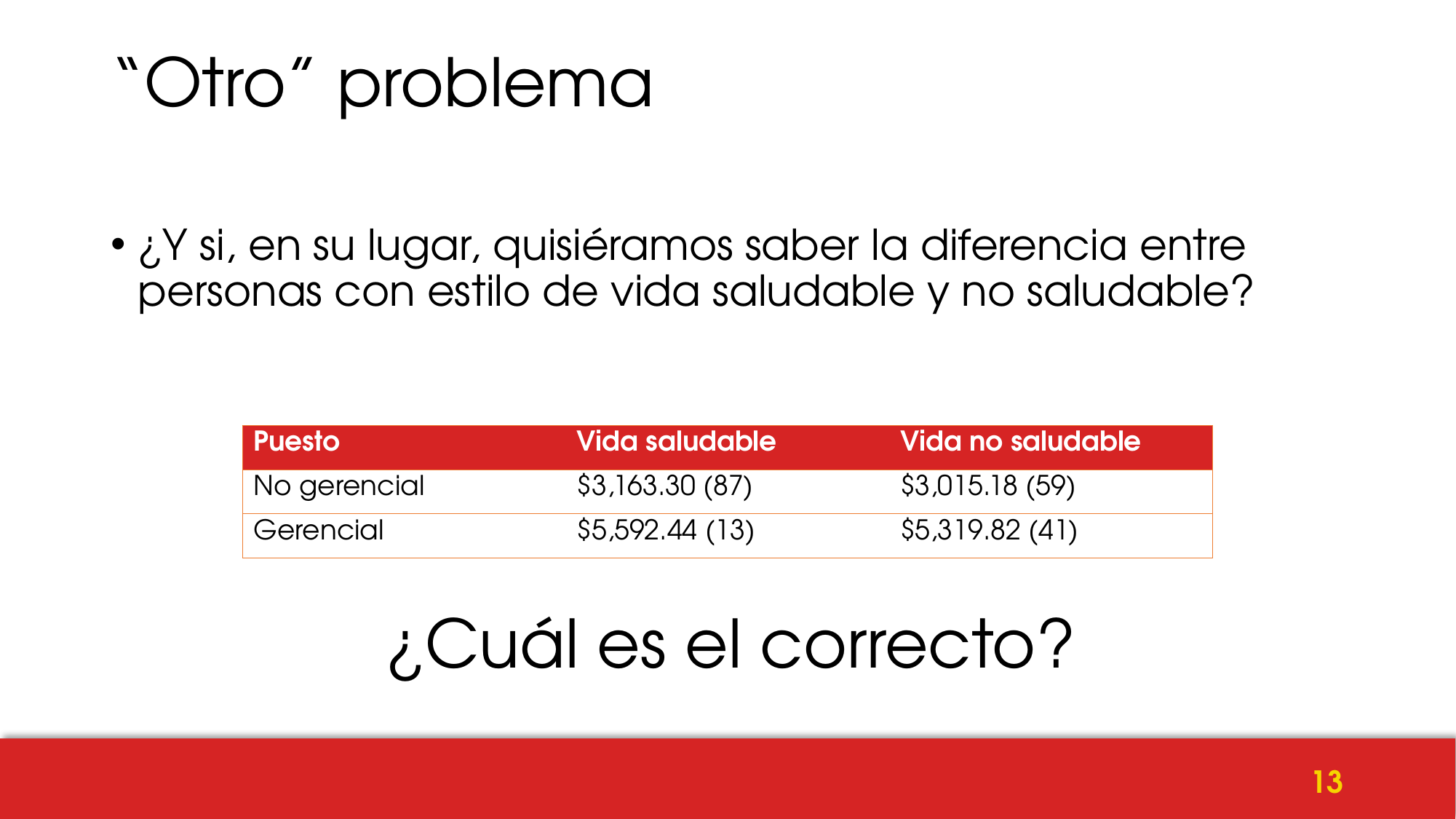

“Otro” problema
¿Y si, en su lugar, quisiéramos saber la diferencia entre personas con estilo de vida saludable y no saludable?
| Puesto | Vida saludable | Vida no saludable |
| --- | --- | --- |
| No gerencial | $3,163.30 (87) | $3,015.18 (59) |
| Gerencial | $5,592.44 (13) | $5,319.82 (41) |
¿Cuál es el correcto?
13